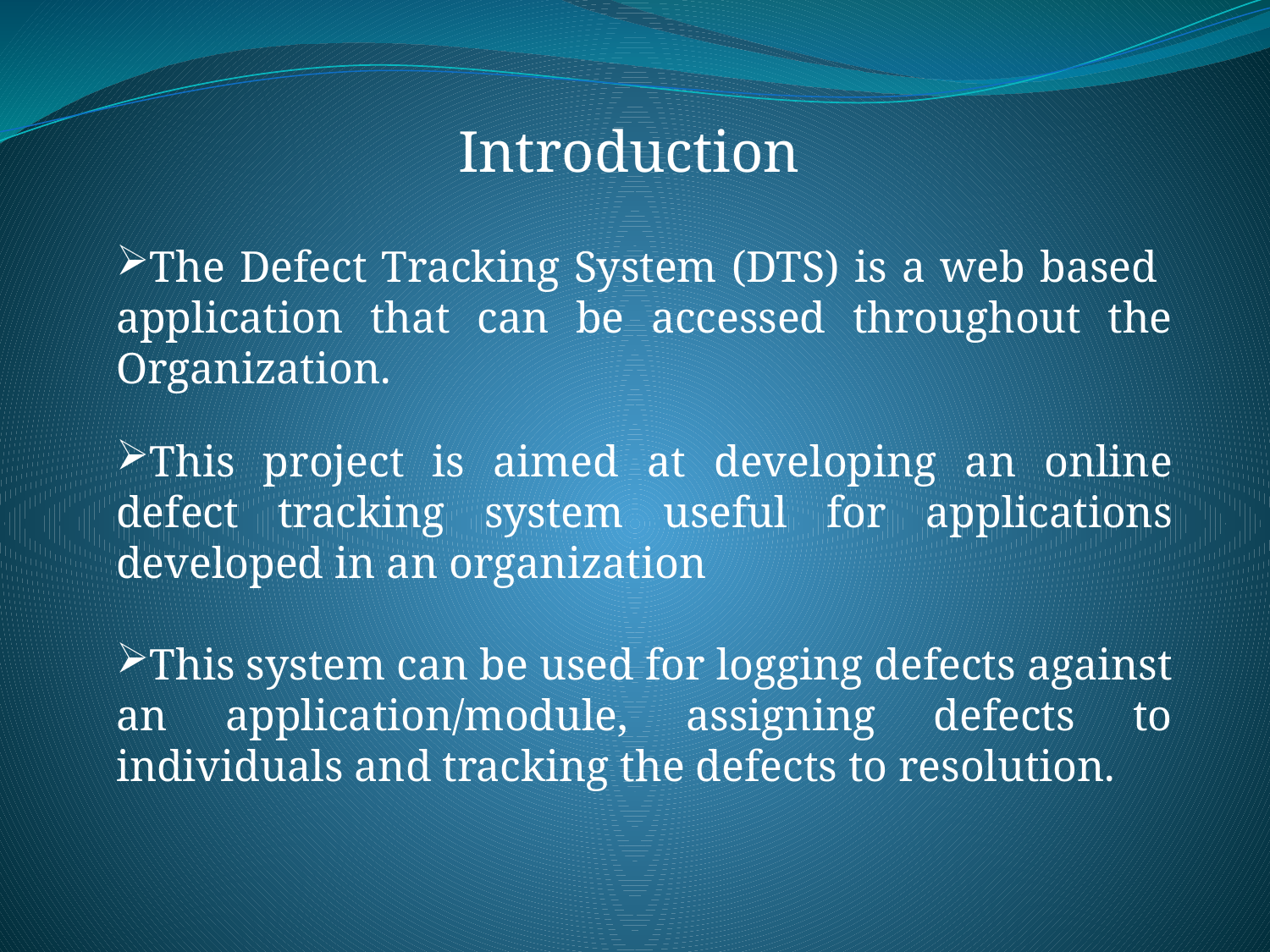

Introduction

The Defect Tracking System (DTS) is a web based  application that can be accessed throughout the Organization.

This project is aimed at developing an online defect tracking system useful for applications developed in an organization

This system can be used for logging defects against an application/module, assigning defects to individuals and tracking the defects to resolution.